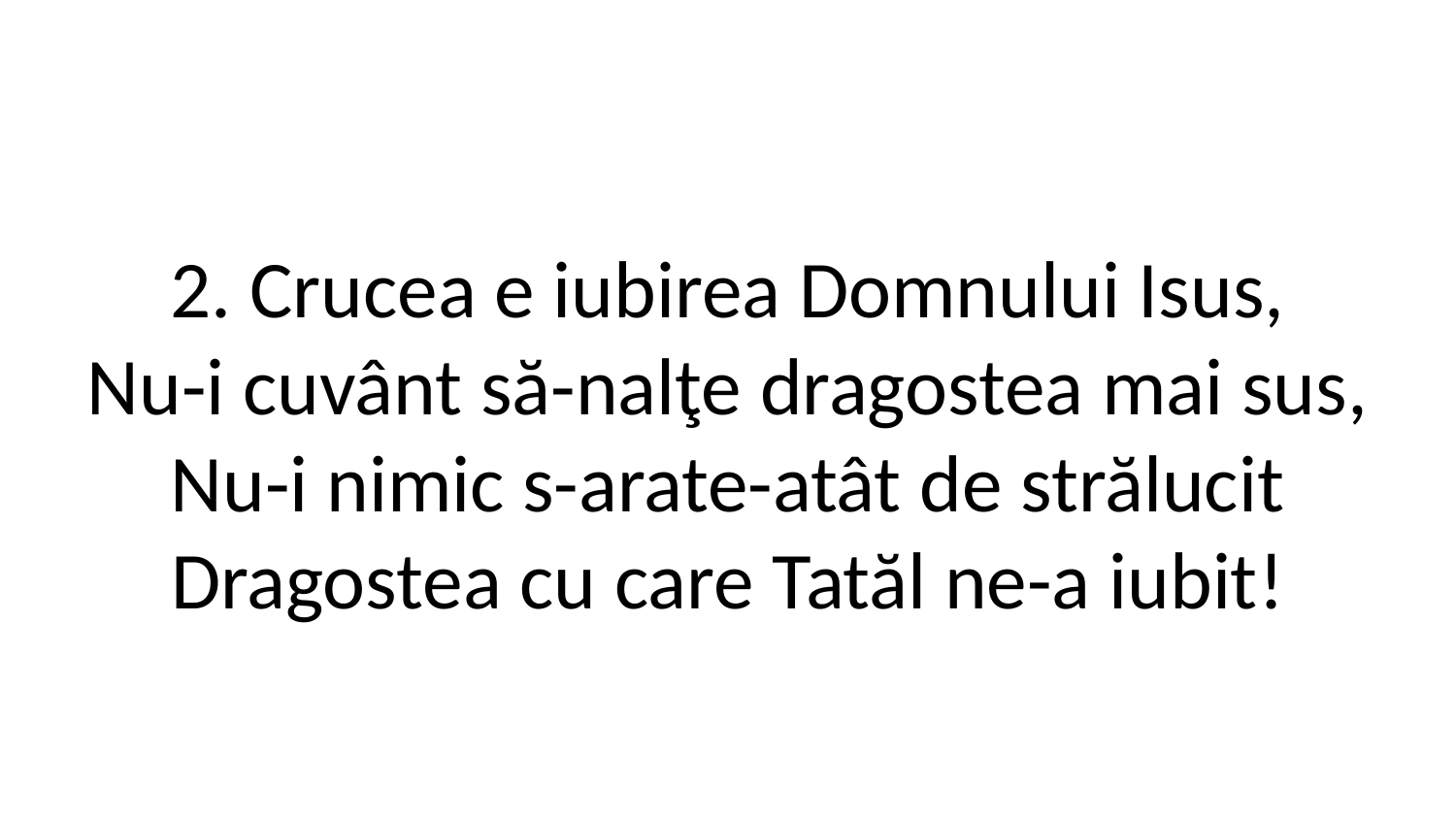

2. Crucea e iubirea Domnului Isus,
Nu-i cuvânt să-nalţe dragostea mai sus,
Nu-i nimic s-arate-atât de strălucit
Dragostea cu care Tatăl ne-a iubit!